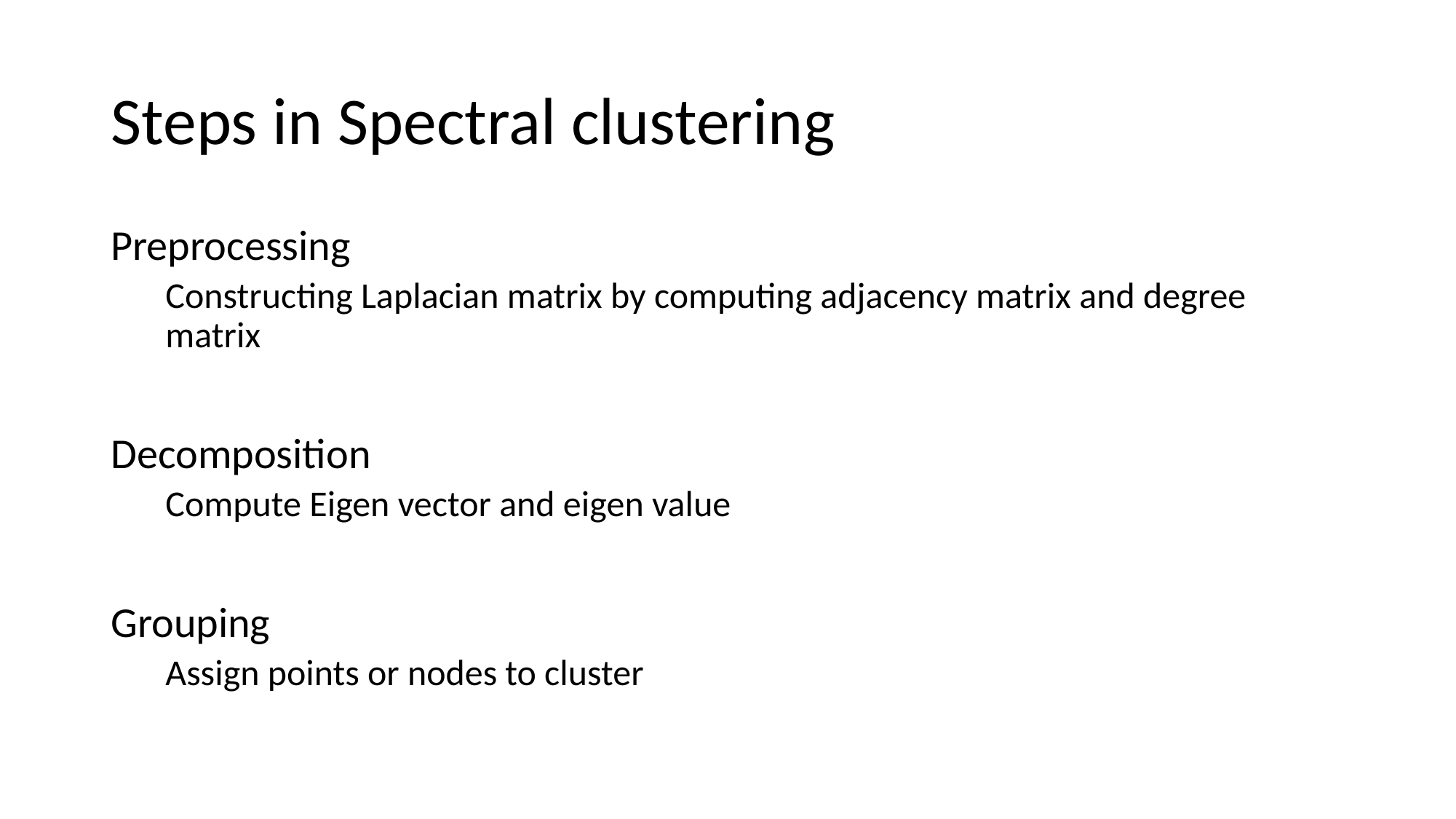

# Steps in Spectral clustering
Preprocessing
Constructing Laplacian matrix by computing adjacency matrix and degree matrix

Decomposition
Compute Eigen vector and eigen value

Grouping
Assign points or nodes to cluster